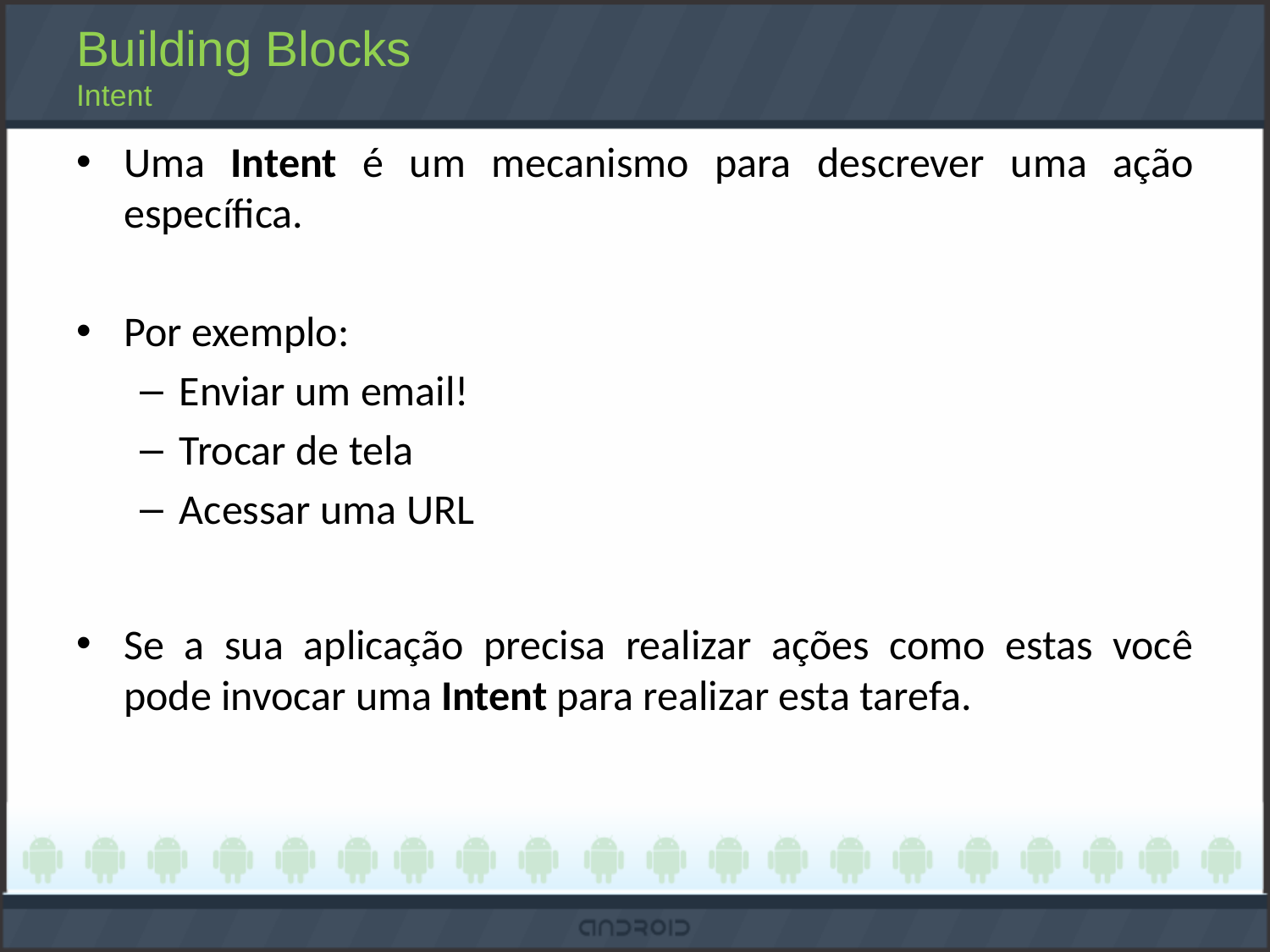

# Building Blocks Intent
Uma Intent é um mecanismo para descrever uma ação específica.

Por exemplo:
Enviar um email!
Trocar de tela
Acessar uma URL

Se a sua aplicação precisa realizar ações como estas você pode invocar uma Intent para realizar esta tarefa.